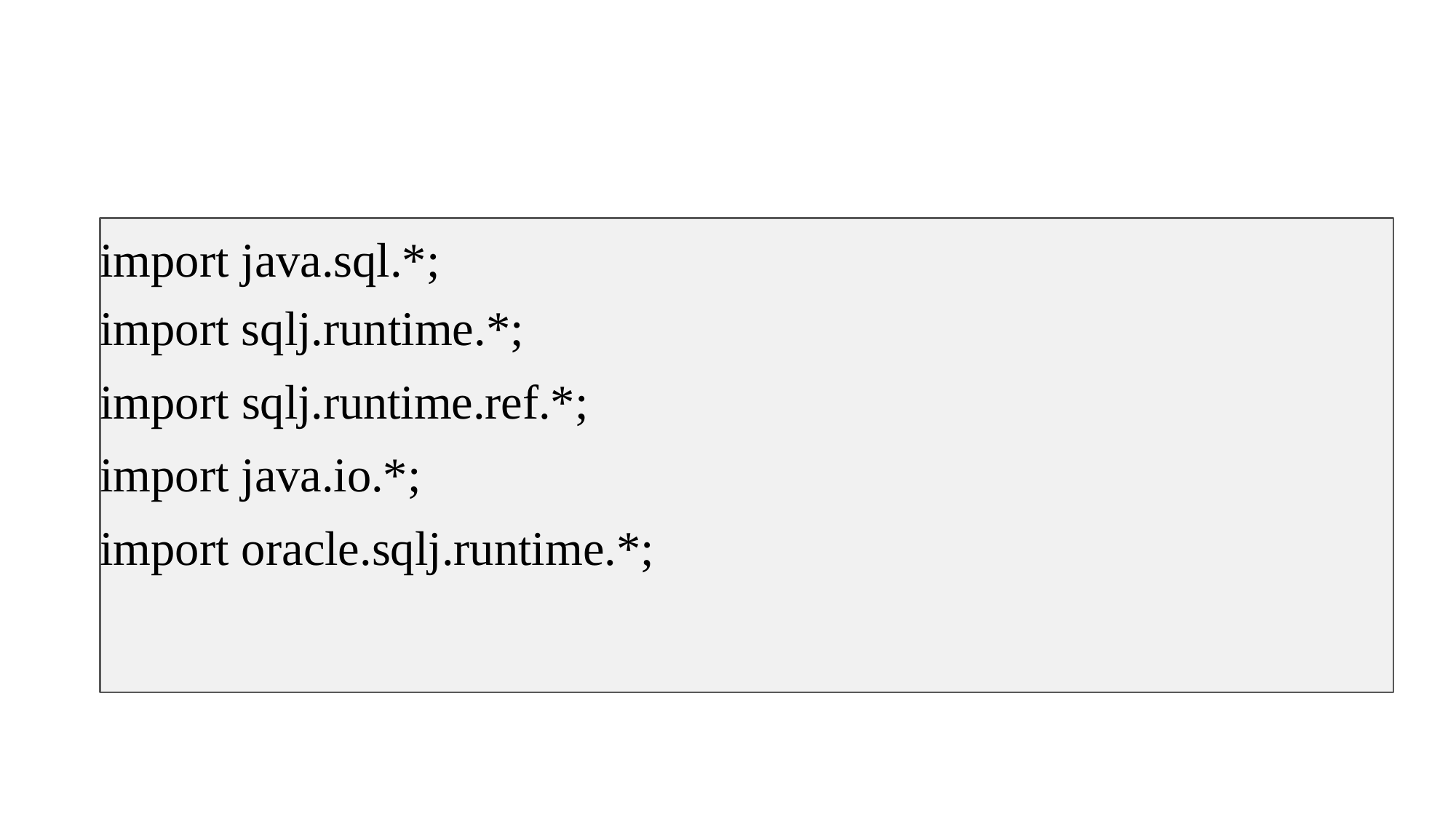

import java.sql.*;
import sqlj.runtime.*;
import sqlj.runtime.ref.*;
import java.io.*;
import oracle.sqlj.runtime.*;